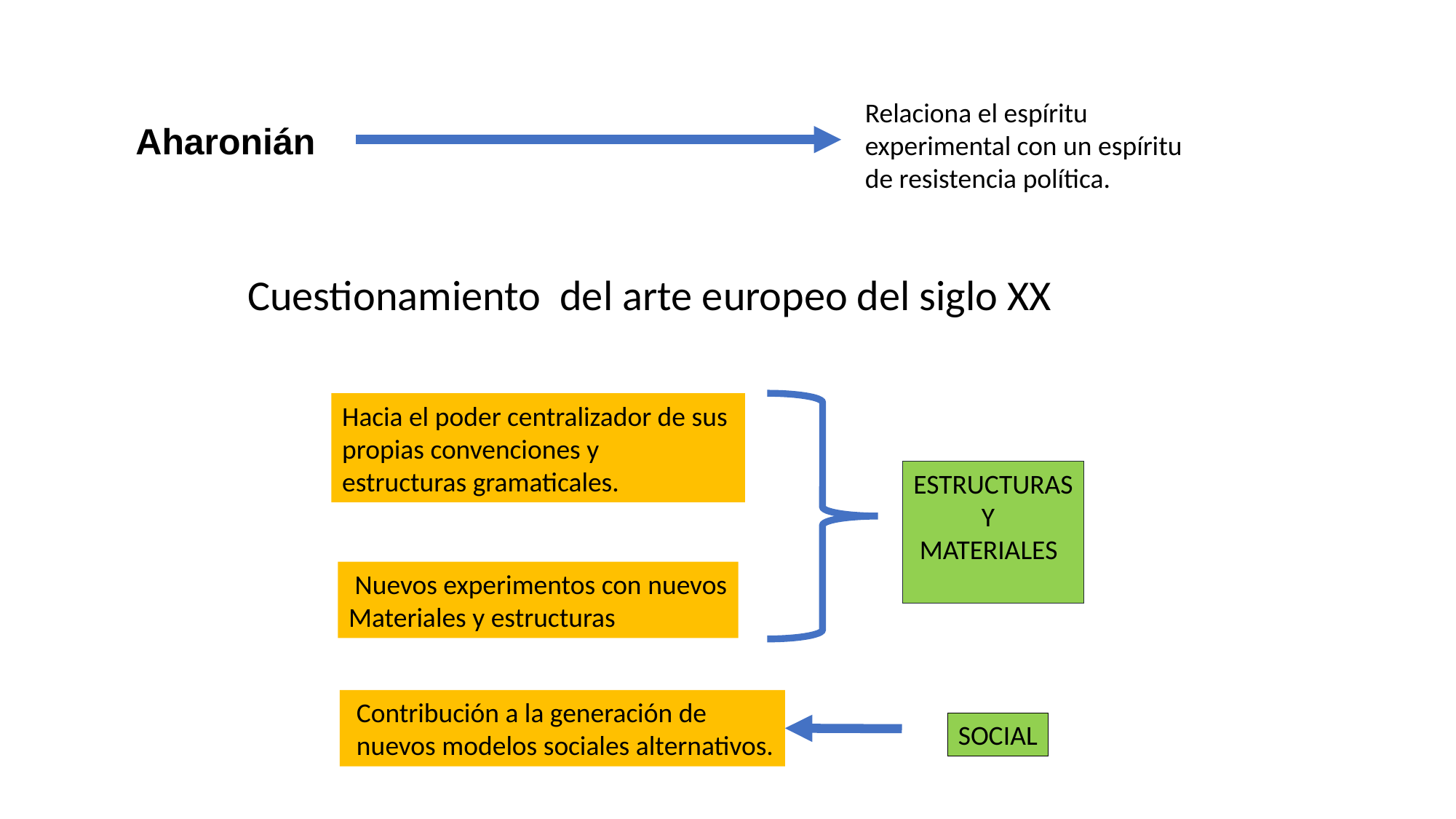

Aharonián
Relaciona el espíritu
experimental con un espíritu
de resistencia política.
Cuestionamiento  del arte europeo del siglo XX
Hacia el poder centralizador de sus
propias convenciones y
estructuras gramaticales.

ESTRUCTURAS
           Y
 MATERIALES

 Nuevos experimentos con nuevos
Materiales y estructuras
 Contribución a la generación de
 nuevos modelos sociales alternativos.
SOCIAL